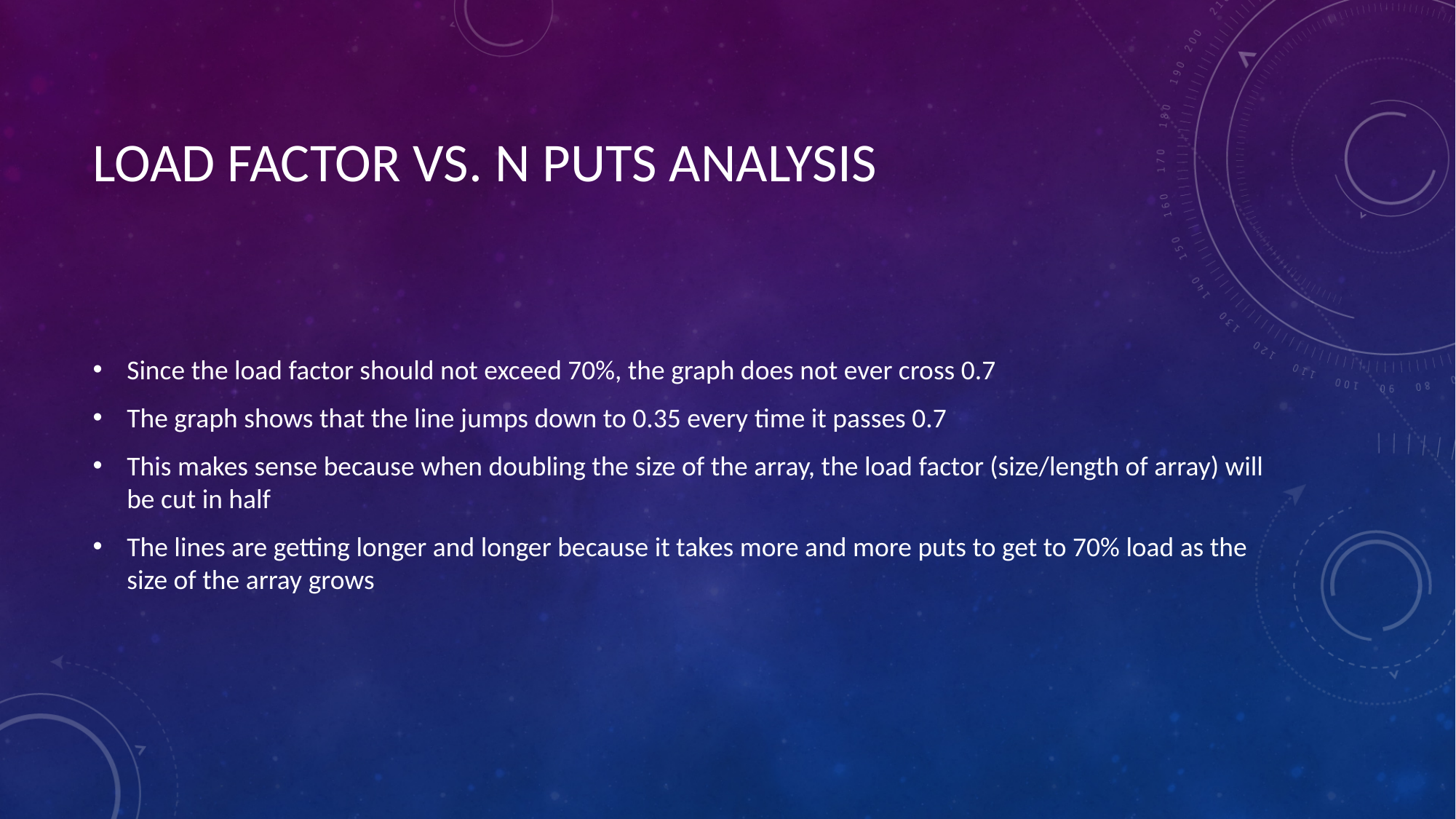

# Load Factor vs. N puts Analysis
Since the load factor should not exceed 70%, the graph does not ever cross 0.7
The graph shows that the line jumps down to 0.35 every time it passes 0.7
This makes sense because when doubling the size of the array, the load factor (size/length of array) will be cut in half
The lines are getting longer and longer because it takes more and more puts to get to 70% load as the size of the array grows